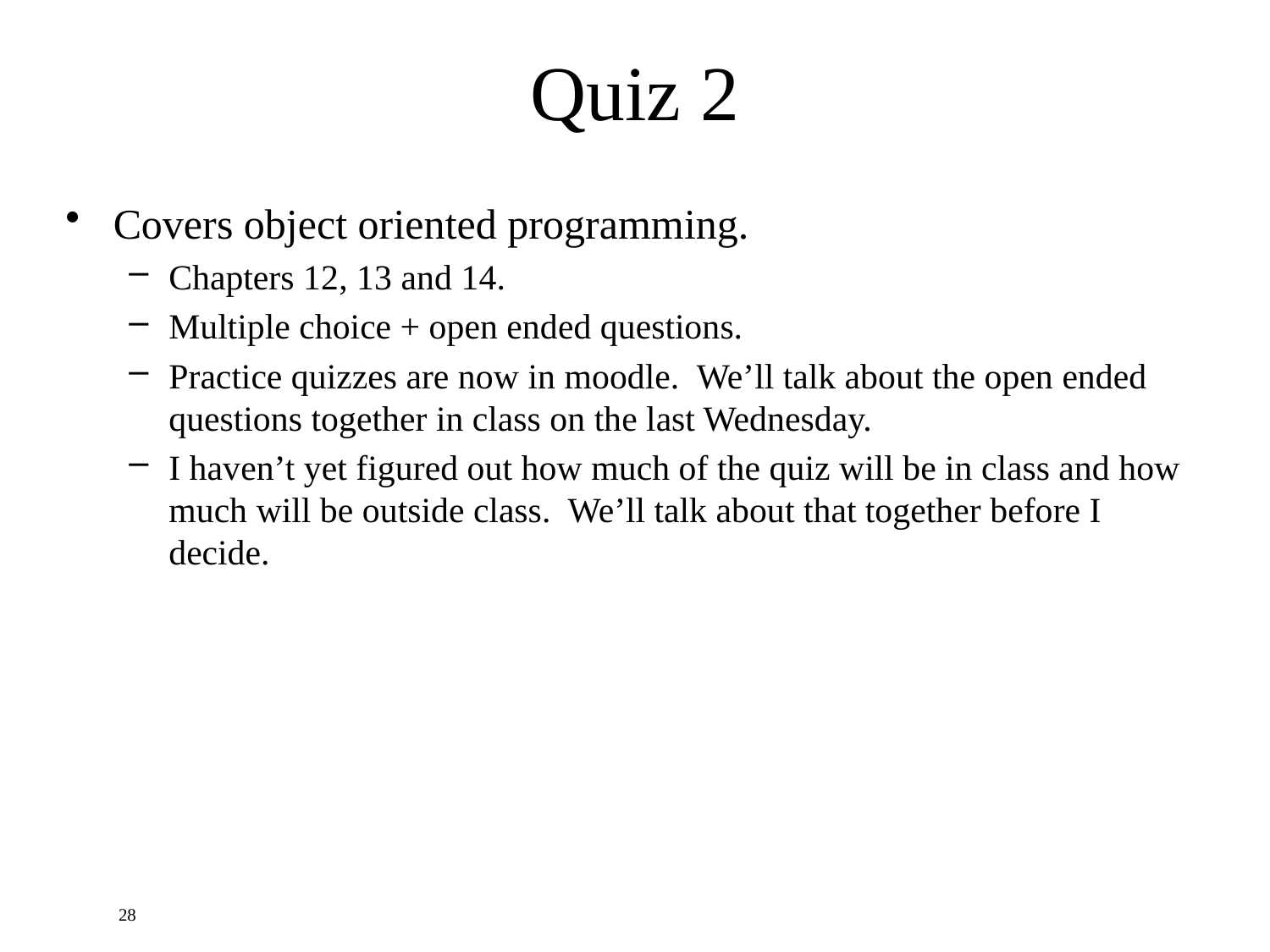

# Quiz 2
Covers object oriented programming.
Chapters 12, 13 and 14.
Multiple choice + open ended questions.
Practice quizzes are now in moodle.  We’ll talk about the open ended questions together in class on the last Wednesday.
I haven’t yet figured out how much of the quiz will be in class and how much will be outside class.  We’ll talk about that together before I decide.
28